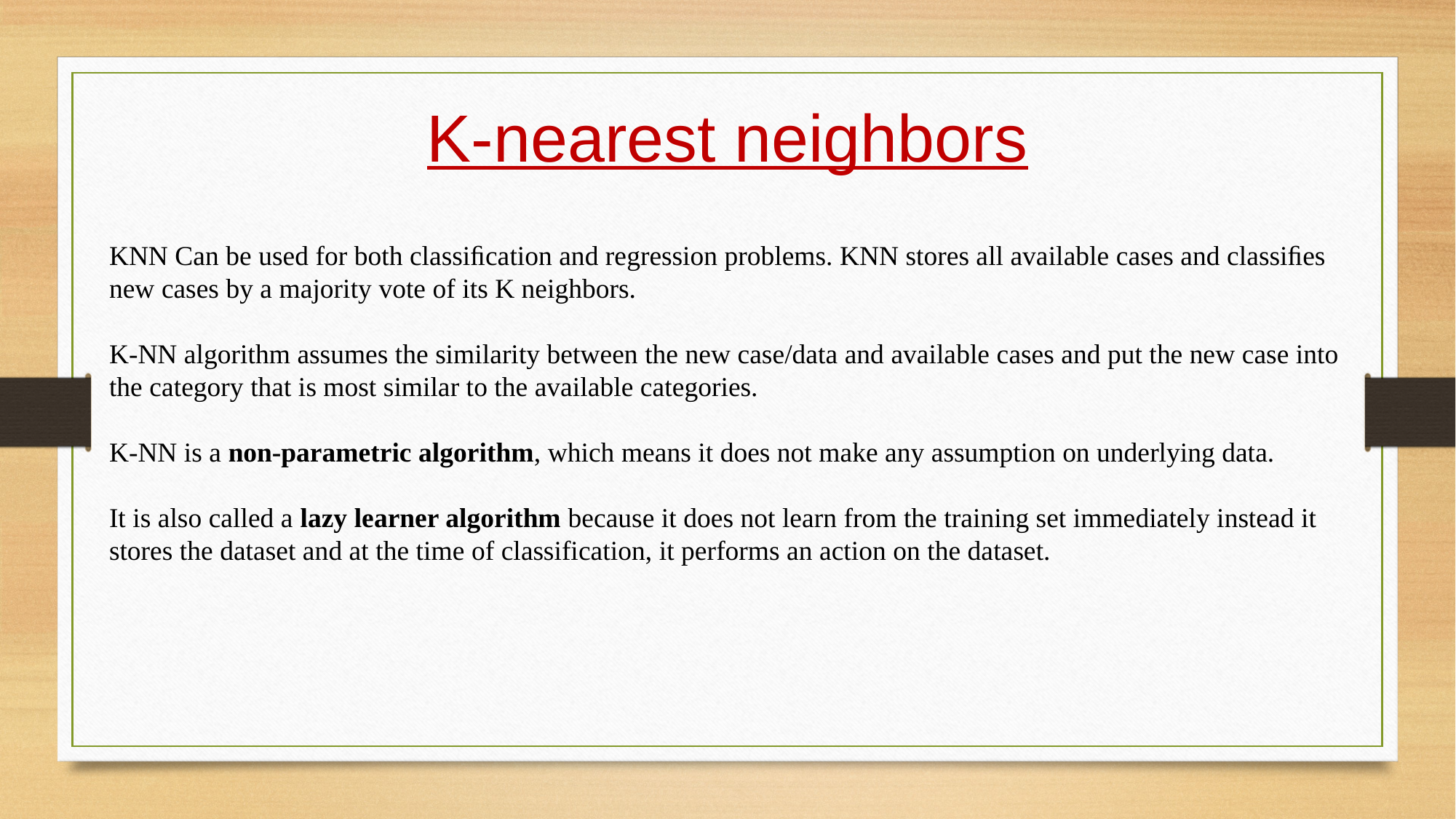

K-nearest neighbors
KNN Can be used for both classiﬁcation and regression problems. KNN stores all available cases and classiﬁes new cases by a majority vote of its K neighbors.

K-NN algorithm assumes the similarity between the new case/data and available cases and put the new case into the category that is most similar to the available categories.

K-NN is a non-parametric algorithm, which means it does not make any assumption on underlying data.

It is also called a lazy learner algorithm because it does not learn from the training set immediately instead it stores the dataset and at the time of classification, it performs an action on the dataset.